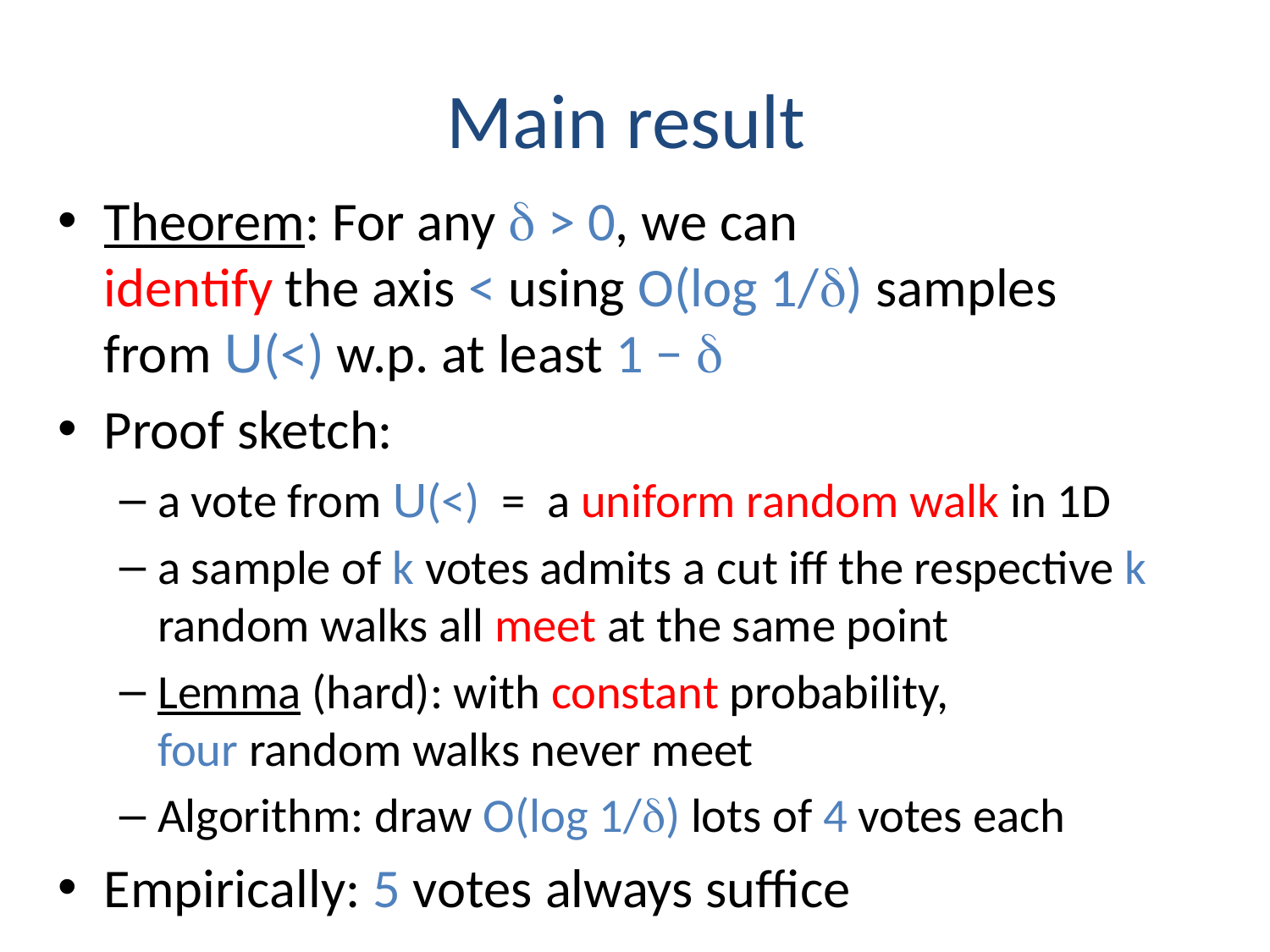

# Main result
Theorem: For any δ > 0, we can
identify the axis < using O(log 1/δ) samples
from U(<) w.p. at least 1 − δ
Proof sketch:
a vote from U(<)  =  a uniform random walk in 1D
a sample of k votes admits a cut iff the respective k random walks all meet at the same point
Lemma (hard): with constant probability,
four random walks never meet
Algorithm: draw O(log 1/δ) lots of 4 votes each
Empirically: 5 votes always suffice